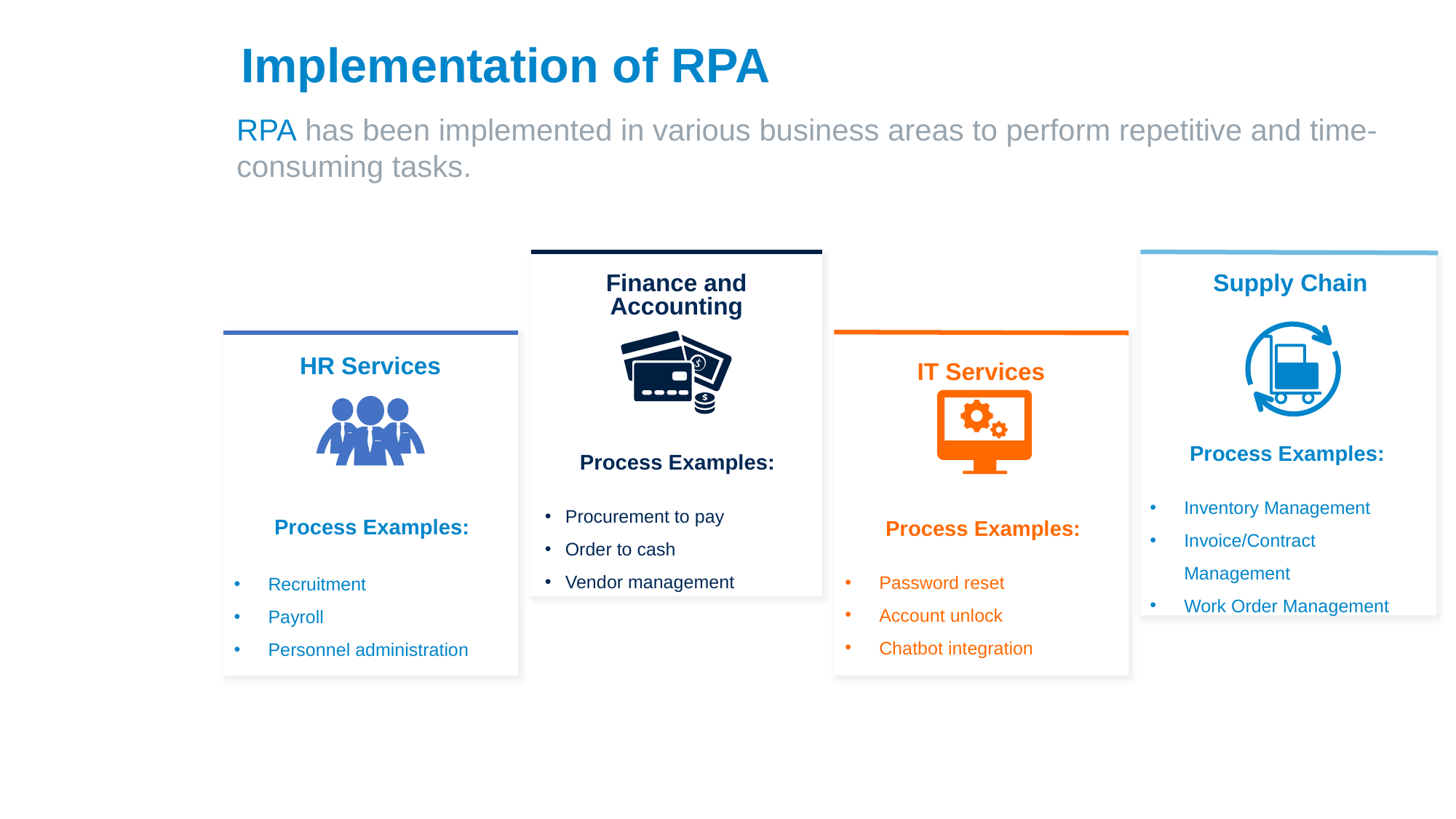

Implementation of RPA
RPA has been implemented in various business areas to perform repetitive and time-consuming tasks.

Finance and Accounting

Process Examples:

Procurement to pay
Order to cash
Vendor management

Supply Chain

Process Examples:

Inventory Management
Invoice/Contract Management
Work Order Management

HR Services

Process Examples:

Recruitment
Payroll
Personnel administration

IT Services

Process Examples:

Password reset
Account unlock
Chatbot integration